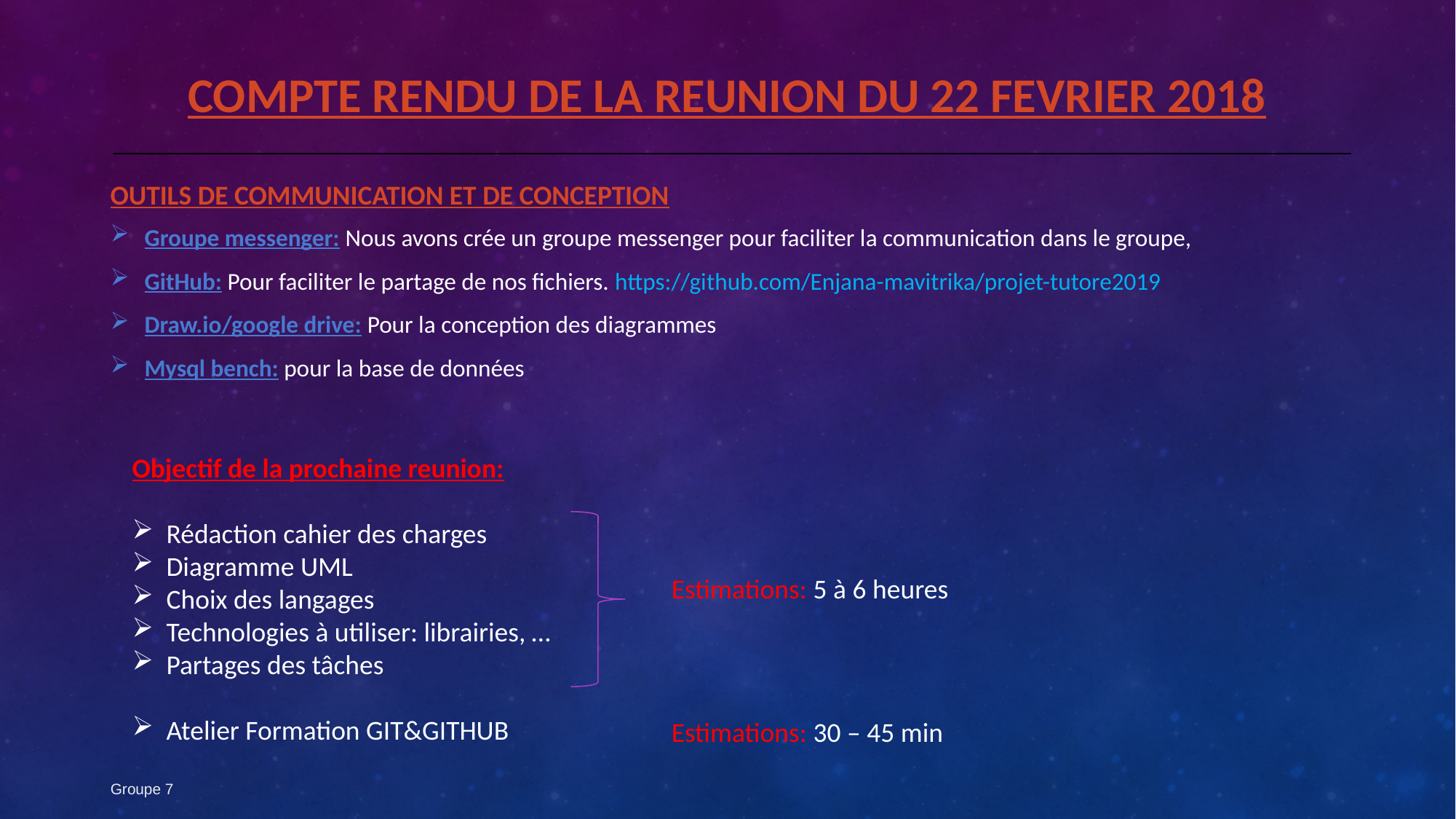

# COMPTE RENDU DE LA REUNION DU 22 FEVRIER 2018
OUTILS DE COMMUNICATION ET DE CONCEPTION
Groupe messenger: Nous avons crée un groupe messenger pour faciliter la communication dans le groupe,
GitHub: Pour faciliter le partage de nos fichiers. https://github.com/Enjana-mavitrika/projet-tutore2019
Draw.io/google drive: Pour la conception des diagrammes
Mysql bench: pour la base de données
Objectif de la prochaine reunion:

Rédaction cahier des charges
Diagramme UML
Choix des langages
Technologies à utiliser: librairies, …
Partages des tâches

Atelier Formation GIT&GITHUB

Estimations: 5 à 6 heures
Estimations: 30 – 45 min
Groupe 7